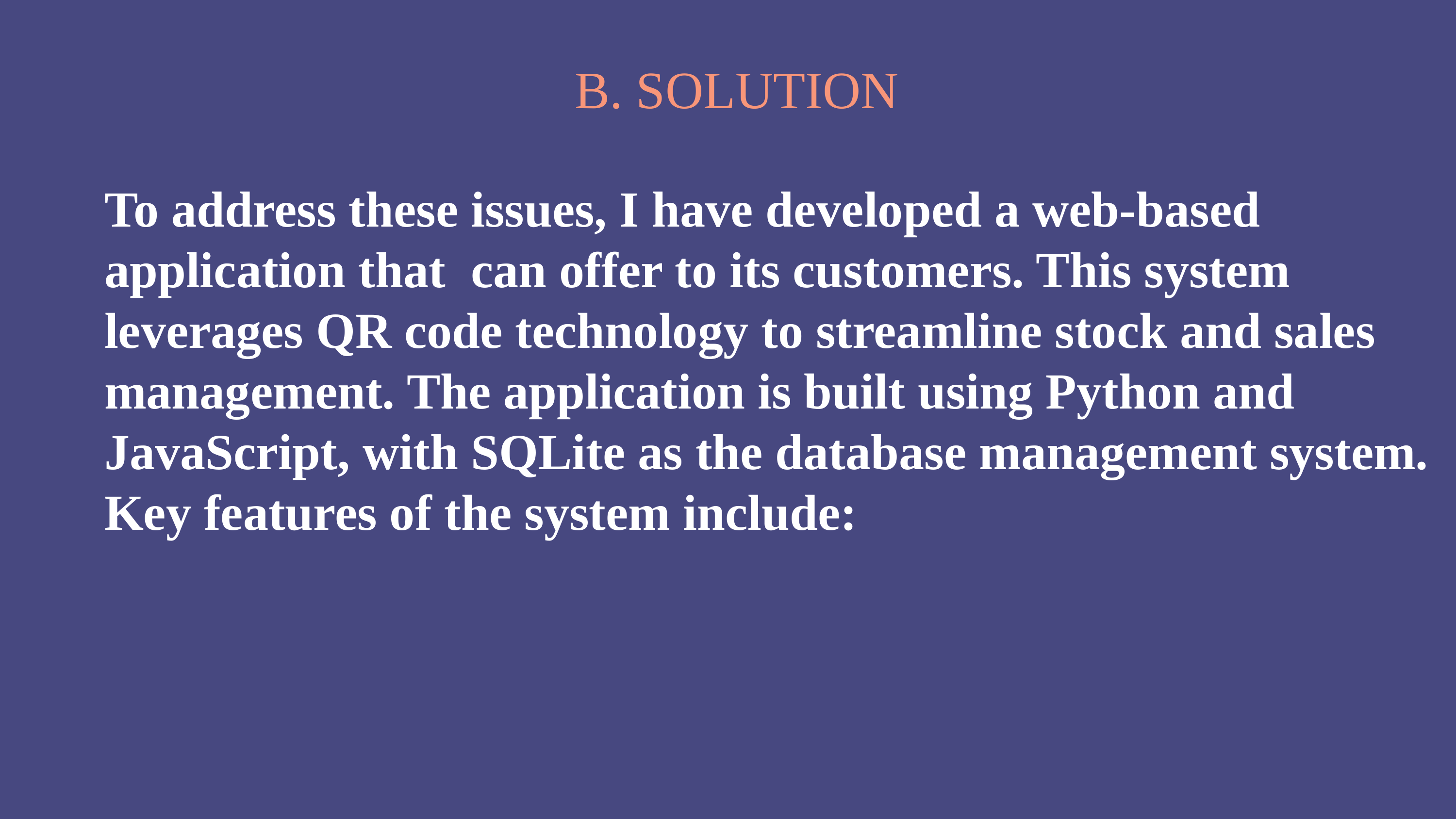

B. SOLUTION
To address these issues, I have developed a web-based application that  can offer to its customers. This system leverages QR code technology to streamline stock and sales management. The application is built using Python and JavaScript, with SQLite as the database management system. Key features of the system include: